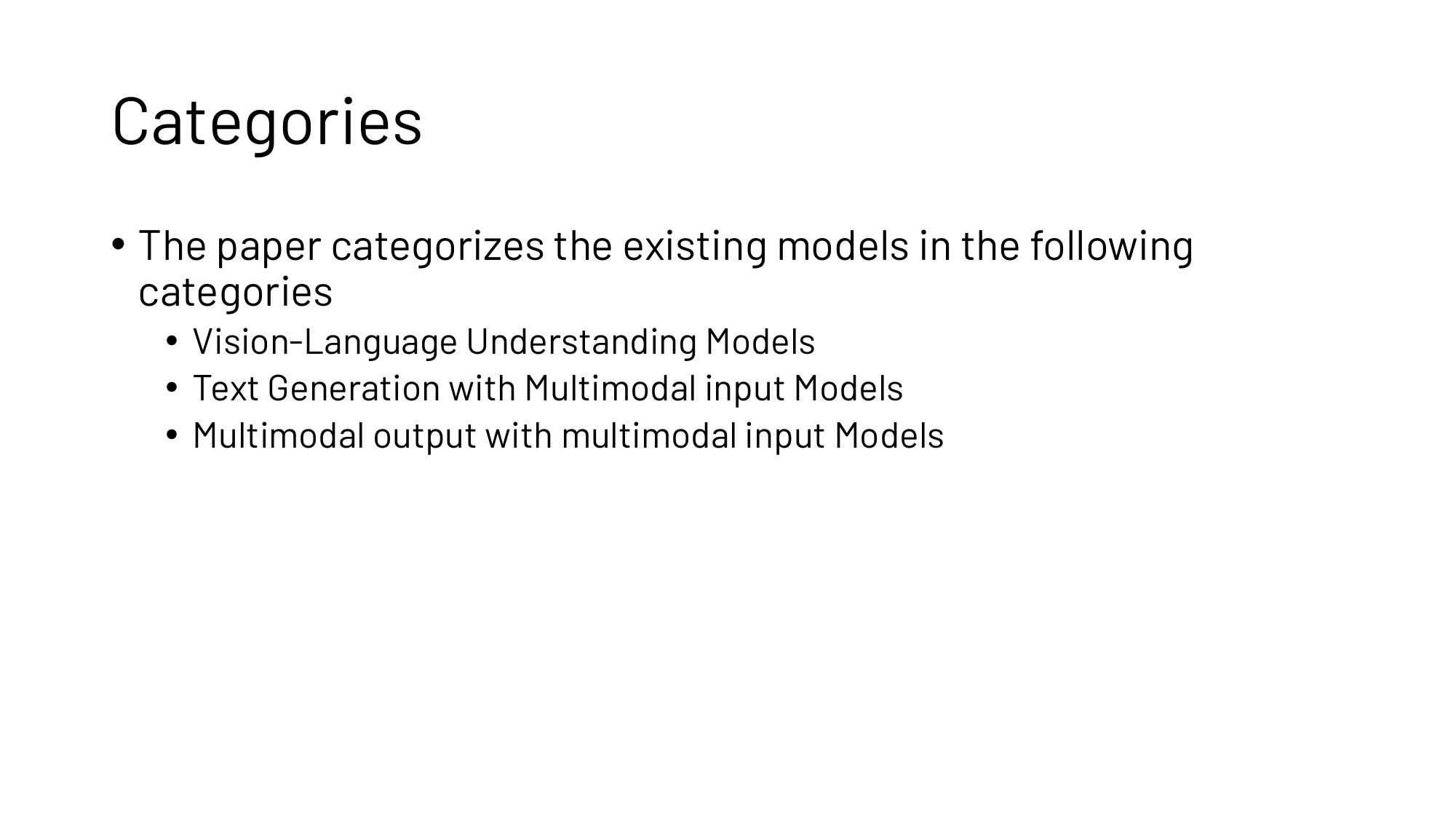

# Categories
The paper categorizes the existing models in the following  categories
Vision-Language Understanding Models
Text Generation with Multimodal input Models
Multimodal output with multimodal input Models